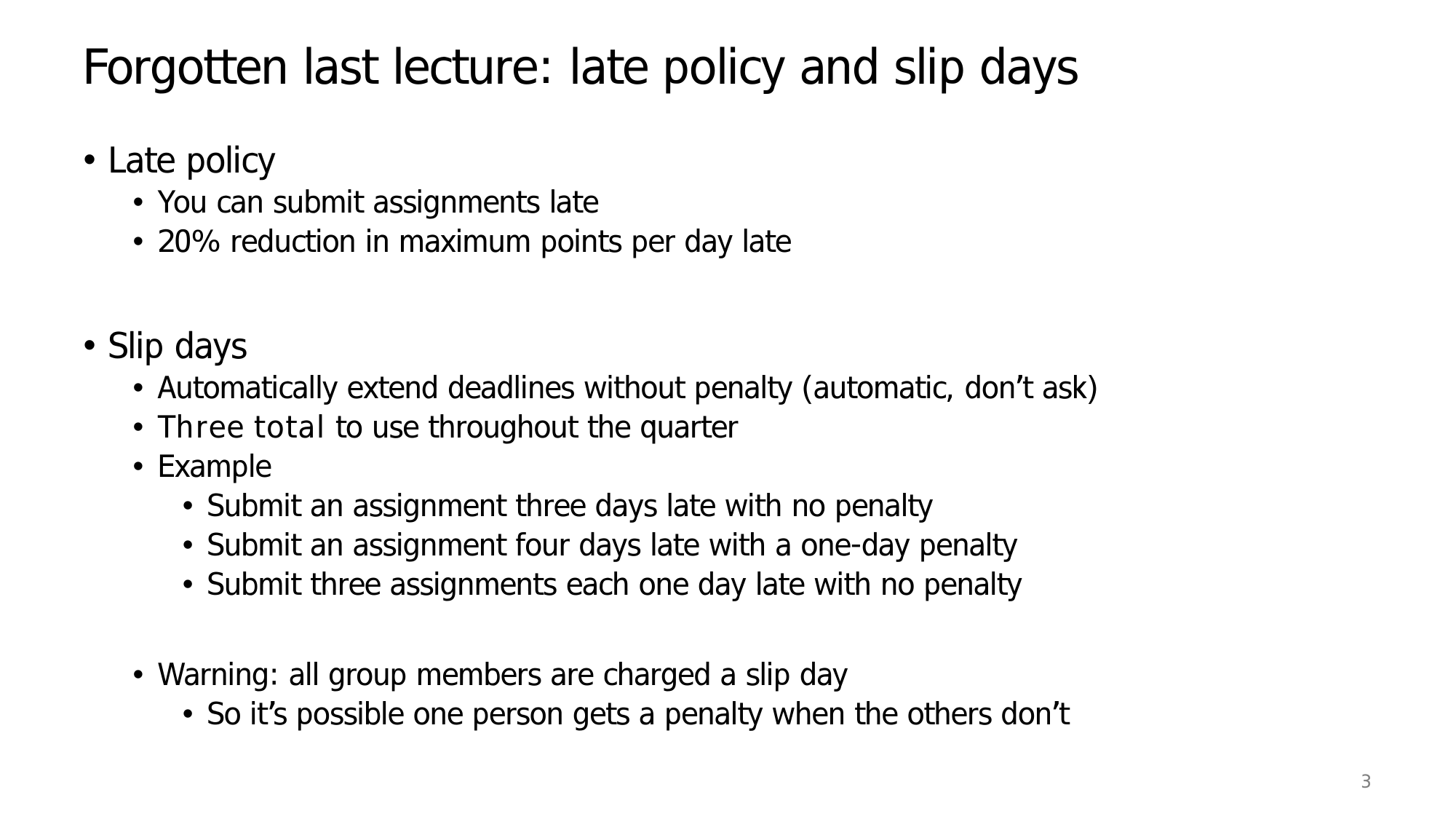

# Forgotten last lecture: late policy and slip days
Late policy
You can submit assignments late
20% reduction in maximum points per day late

Slip days
Automatically extend deadlines without penalty (automatic, don’t ask)
Three total to use throughout the quarter
Example
Submit an assignment three days late with no penalty
Submit an assignment four days late with a one-day penalty
Submit three assignments each one day late with no penalty

Warning: all group members are charged a slip day
So it’s possible one person gets a penalty when the others don’t
3